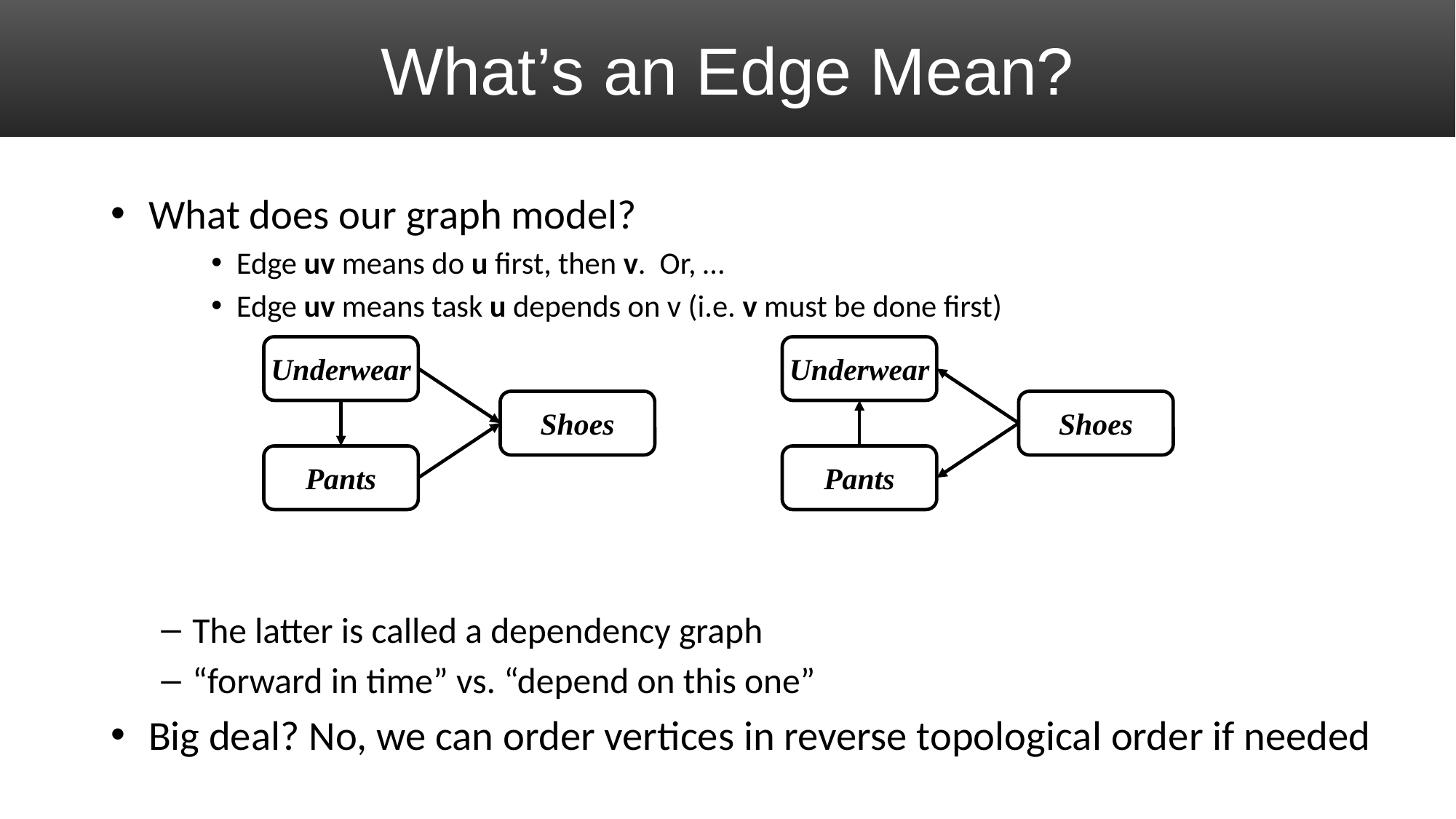

# What’s an Edge Mean?
What does our graph model?
Edge uv means do u first, then v.  Or, …
Edge uv means task u depends on v (i.e. v must be done first)

The latter is called a dependency graph
“forward in time” vs. “depend on this one”
Big deal? No, we can order vertices in reverse topological order if needed

Underwear
Underwear
Shoes
Shoes
Pants
Pants